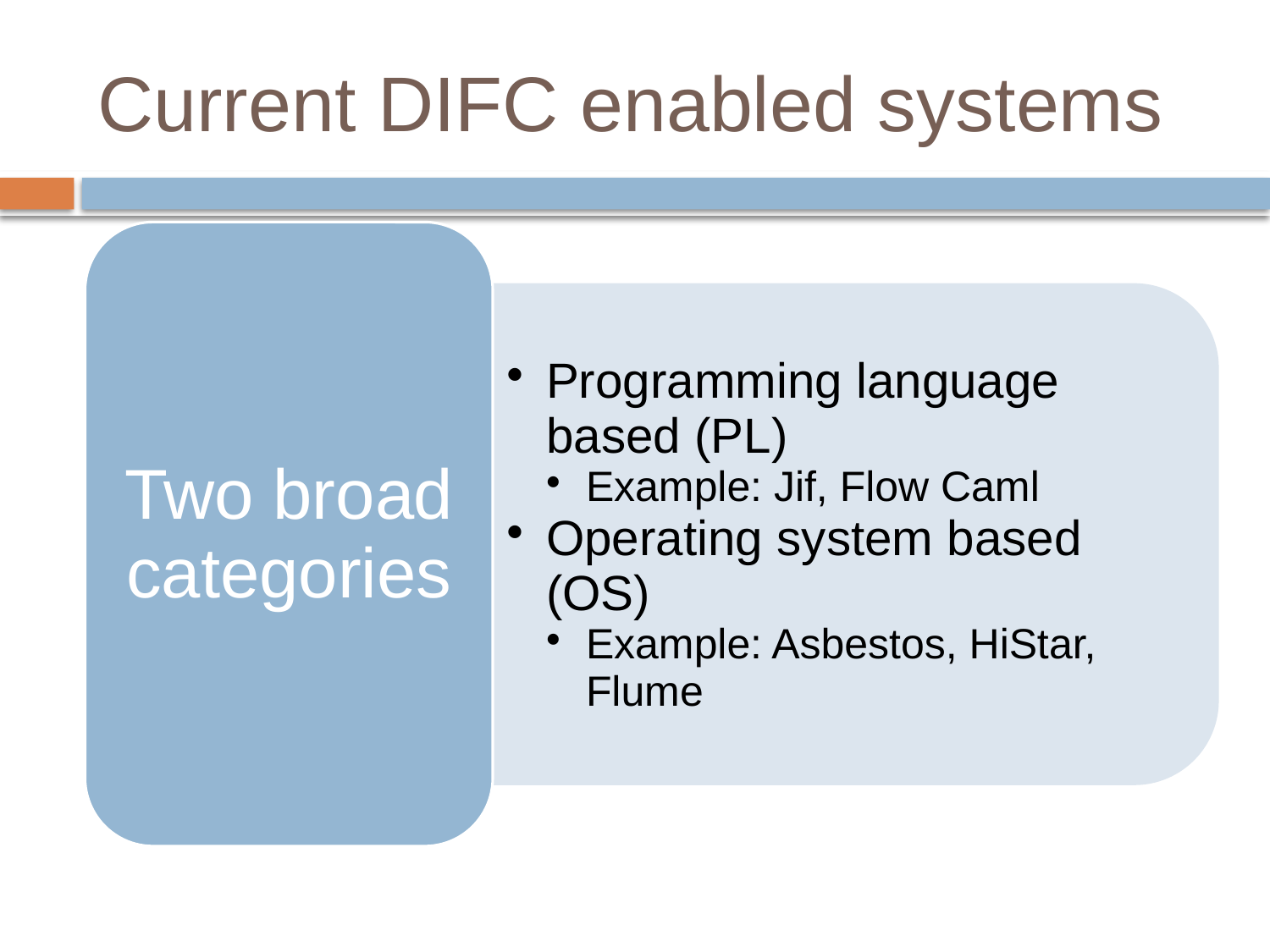

# Current DIFC enabled systems
Two broad categories
Programming language based (PL)
Example: Jif, Flow Caml
Operating system based (OS)
Example: Asbestos, HiStar, Flume